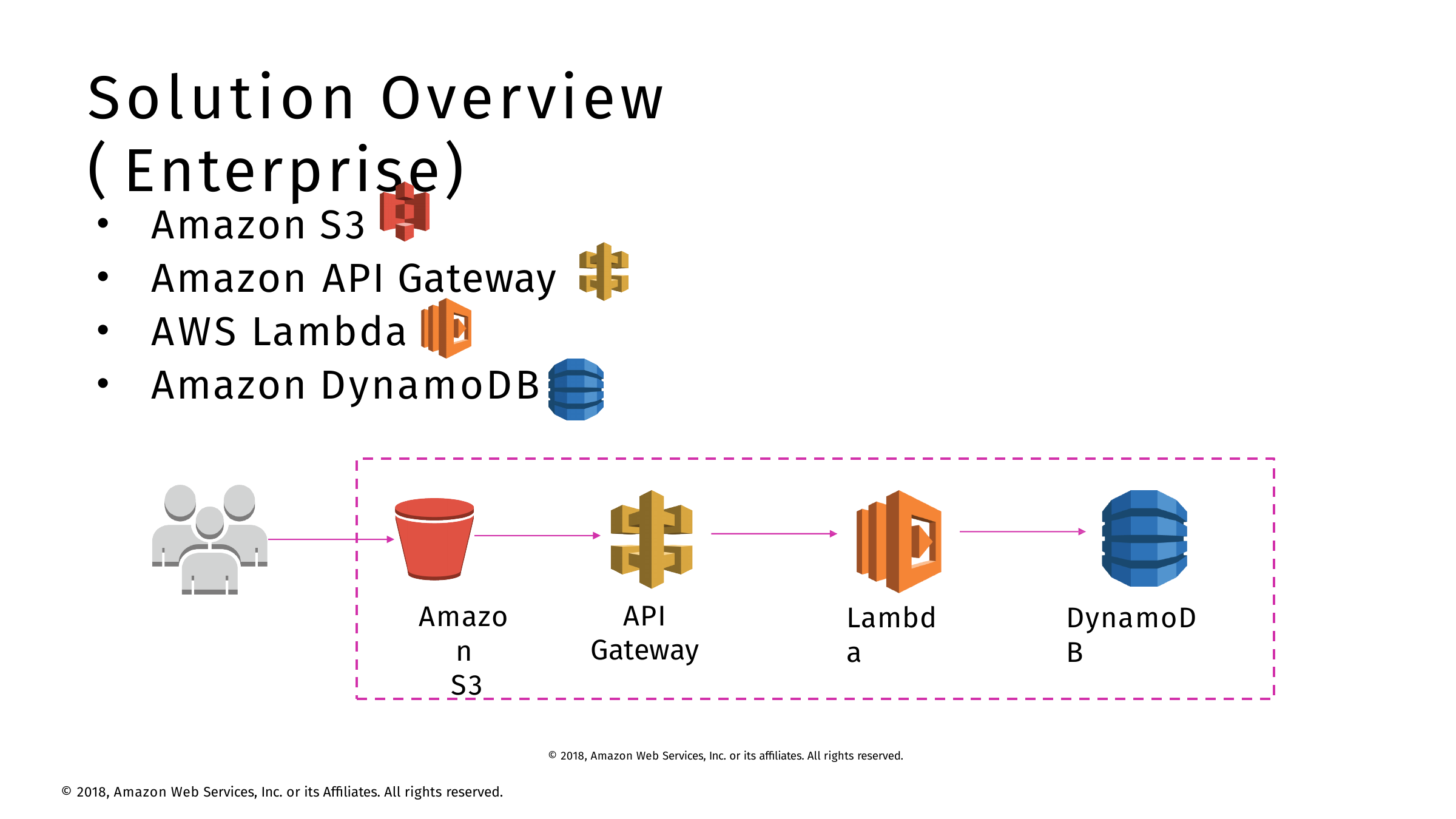

# Solution	Overview	( Enterprise)

Amazon S3
Amazon API Gateway
AWS Lambda
Amazon DynamoDB

API
Gateway
Amazon
S3
Lambda
DynamoDB
© 2018, Amazon Web Services, Inc. or its affiliates. All rights reserved.

© 2018, Amazon Web Services, Inc. or its Affiliates. All rights reserved.